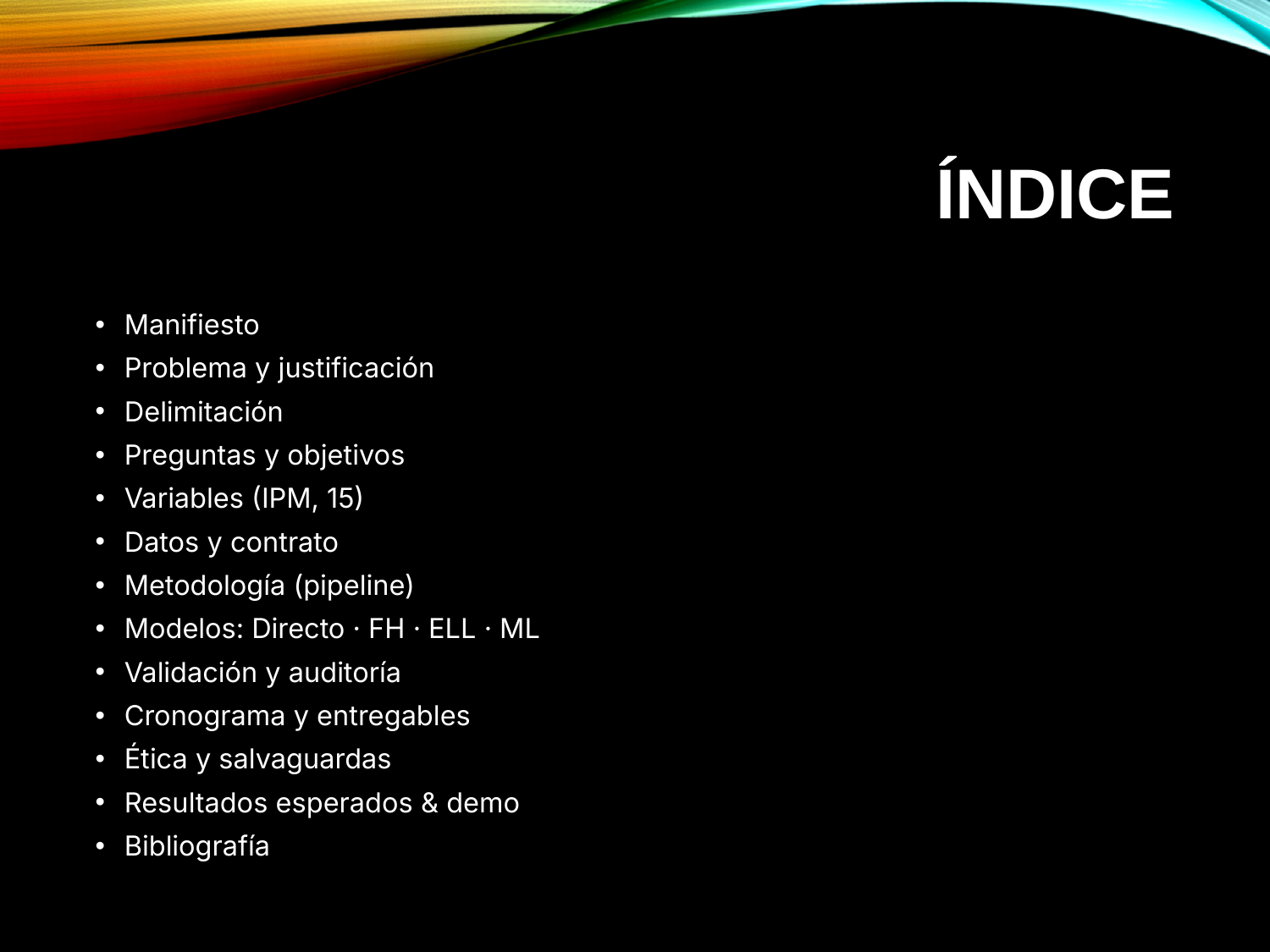

# ÍNDICE
Manifiesto
Problema y justificación
Delimitación
Preguntas y objetivos
Variables (IPM, 15)
Datos y contrato
Metodología (pipeline)
Modelos: Directo · FH · ELL · ML
Validación y auditoría
Cronograma y entregables
Ética y salvaguardas
Resultados esperados & demo
Bibliografía